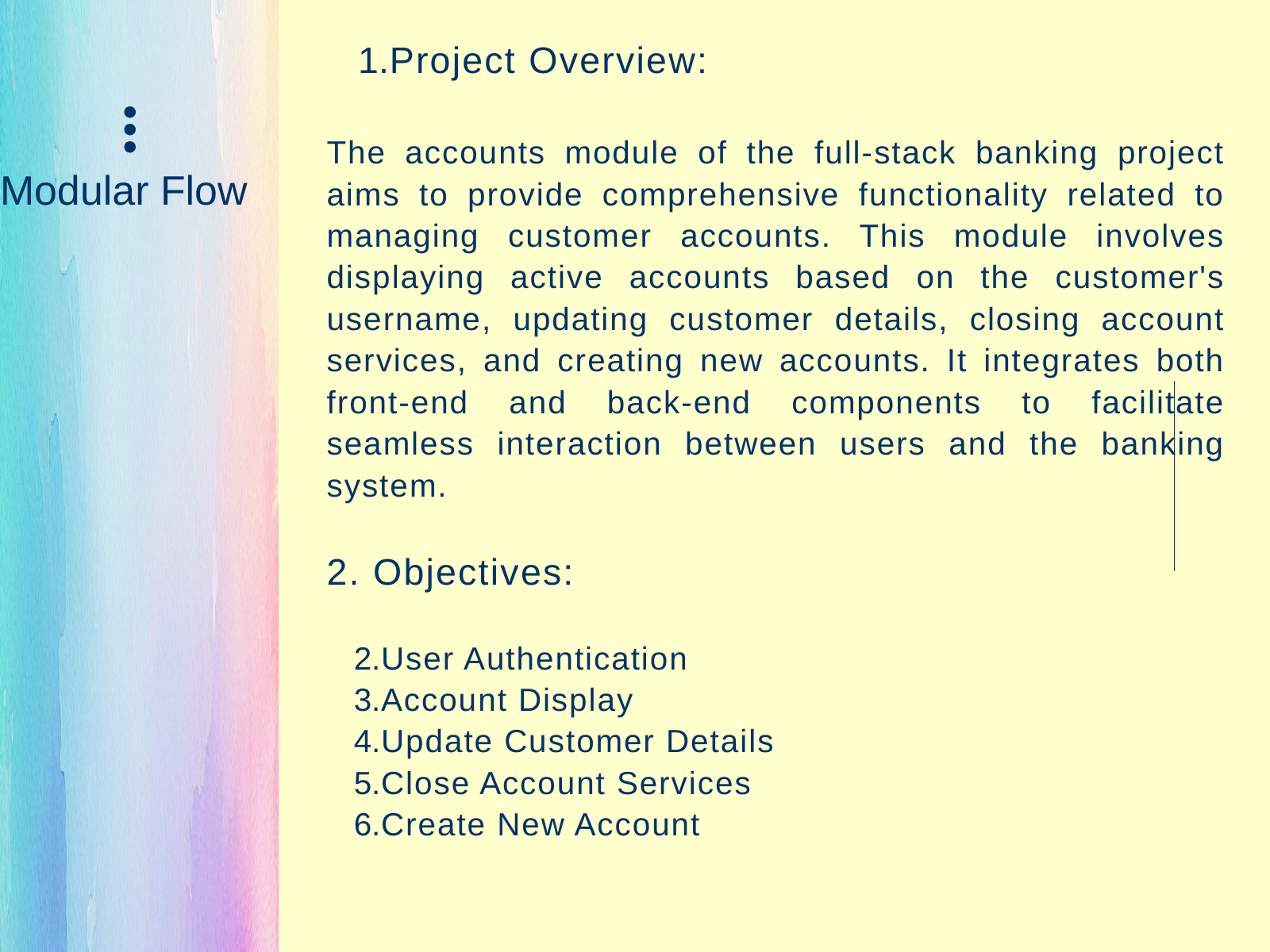

Project Overview:

The accounts module of the full-stack banking project aims to provide comprehensive functionality related to managing customer accounts. This module involves displaying active accounts based on the customer's username, updating customer details, closing account services, and creating new accounts. It integrates both front-end and back-end components to facilitate seamless interaction between users and the banking system.

2. Objectives:

User Authentication
Account Display
Update Customer Details
Close Account Services
Create New Account

Modular Flow